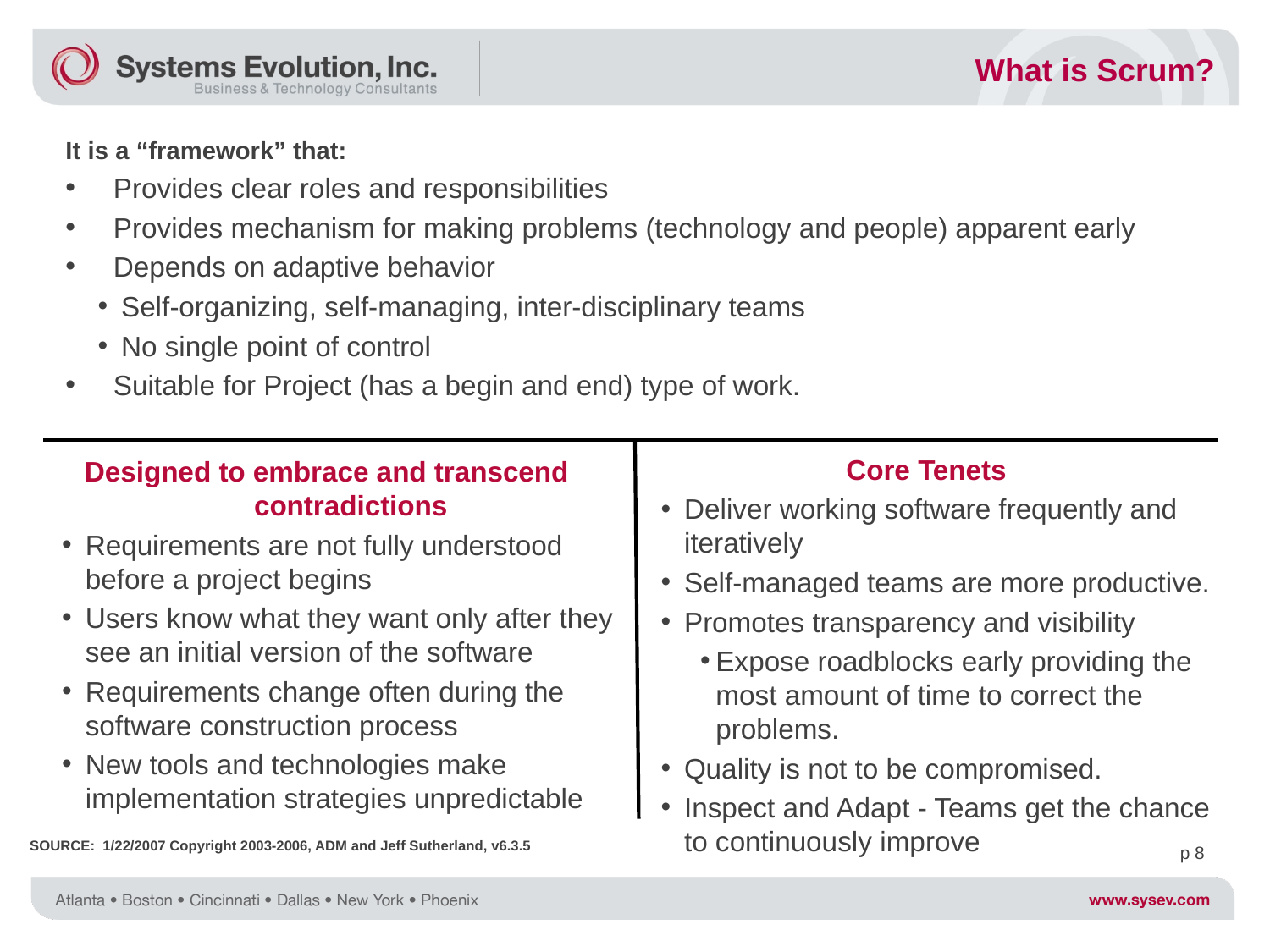

What is Scrum?
It is a “framework” that:
Provides clear roles and responsibilities
Provides mechanism for making problems (technology and people) apparent early
Depends on adaptive behavior
Self-organizing, self-managing, inter-disciplinary teams
No single point of control
Suitable for Project (has a begin and end) type of work.

Core Tenets
Deliver working software frequently and iteratively
Self-managed teams are more productive.
Promotes transparency and visibility
Expose roadblocks early providing the most amount of time to correct the problems.
Quality is not to be compromised.
Inspect and Adapt - Teams get the chance to continuously improve

Designed to embrace and transcend contradictions
Requirements are not fully understood before a project begins
Users know what they want only after they see an initial version of the software
Requirements change often during the software construction process
New tools and technologies make implementation strategies unpredictable

SOURCE:  1/22/2007 Copyright 2003-2006, ADM and Jeff Sutherland, v6.3.5
p 8